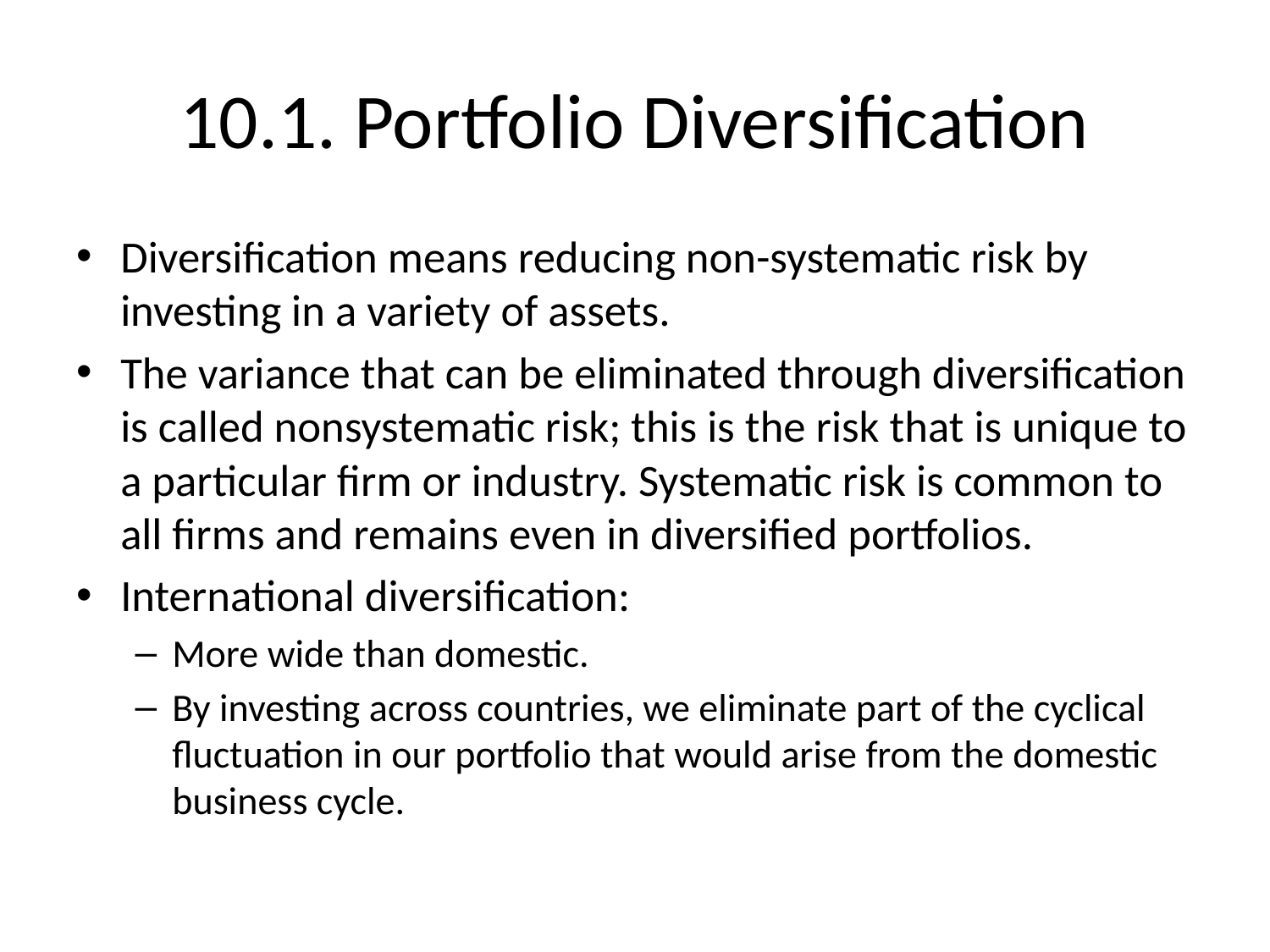

# 10.1. Portfolio Diversification
Diversification means reducing non-systematic risk by investing in a variety of assets.
The variance that can be eliminated through diversification is called nonsystematic risk; this is the risk that is unique to a particular firm or industry. Systematic risk is common to all firms and remains even in diversified portfolios.
International diversification:
More wide than domestic.
By investing across countries, we eliminate part of the cyclical fluctuation in our portfolio that would arise from the domestic business cycle.